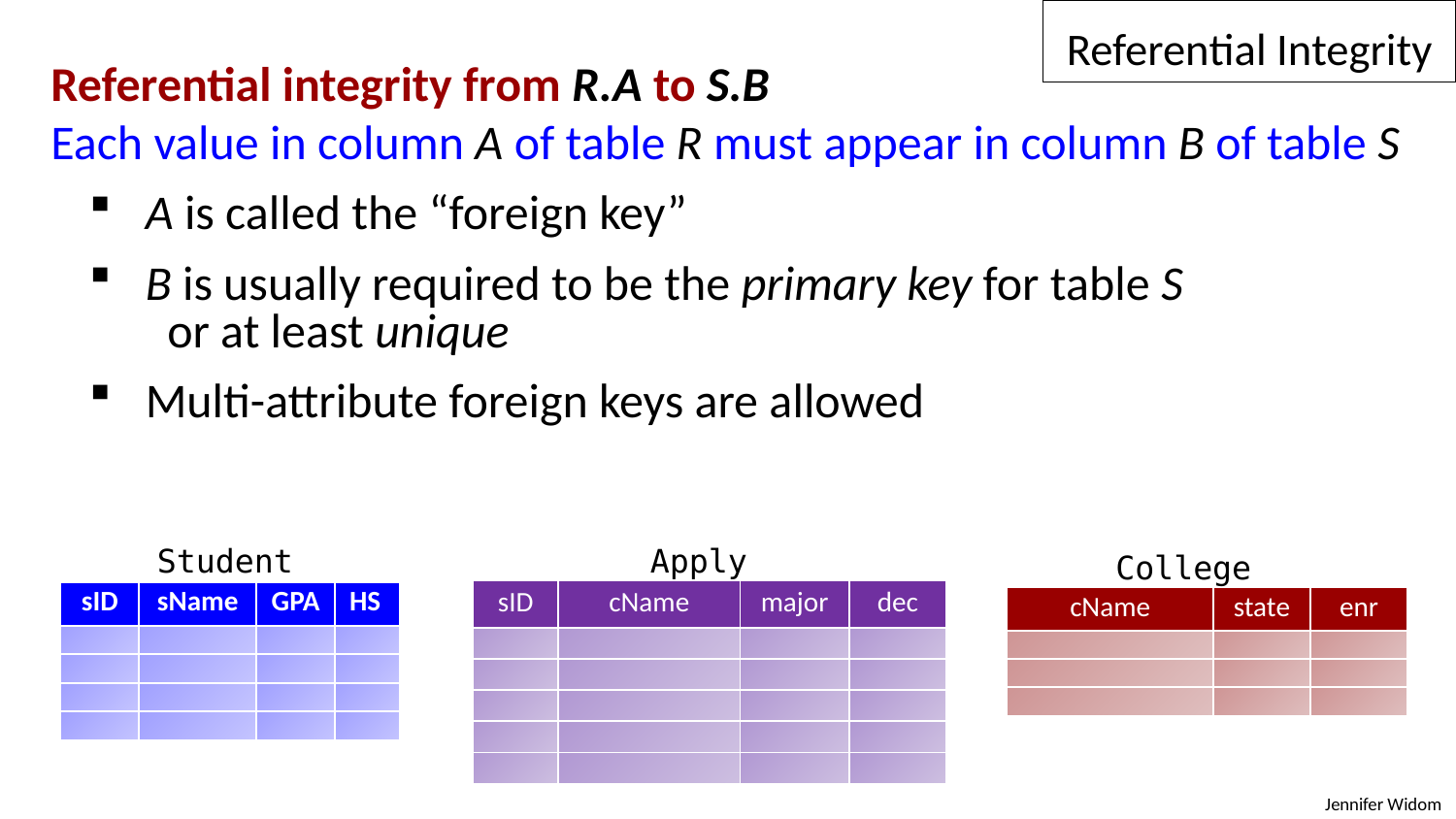

Referential Integrity
Referential integrity from R.A to S.B
Each value in column A of table R must appear in column B of table S
  A is called the “foreign key”
  B is usually required to be the primary key for table S
    or at least unique
  Multi-attribute foreign keys are allowed

Student
Apply
College
| sID | cName | major | dec |
| --- | --- | --- | --- |
|  |  |  |  |
|  |  |  |  |
|  |  |  |  |
|  |  |  |  |
|  |  |  |  |
| sID | sName | GPA | HS |
| --- | --- | --- | --- |
|  |  |  |  |
|  |  |  |  |
|  |  |  |  |
|  |  |  |  |
| cName | state | enr |
| --- | --- | --- |
|  |  |  |
|  |  |  |
|  |  |  |